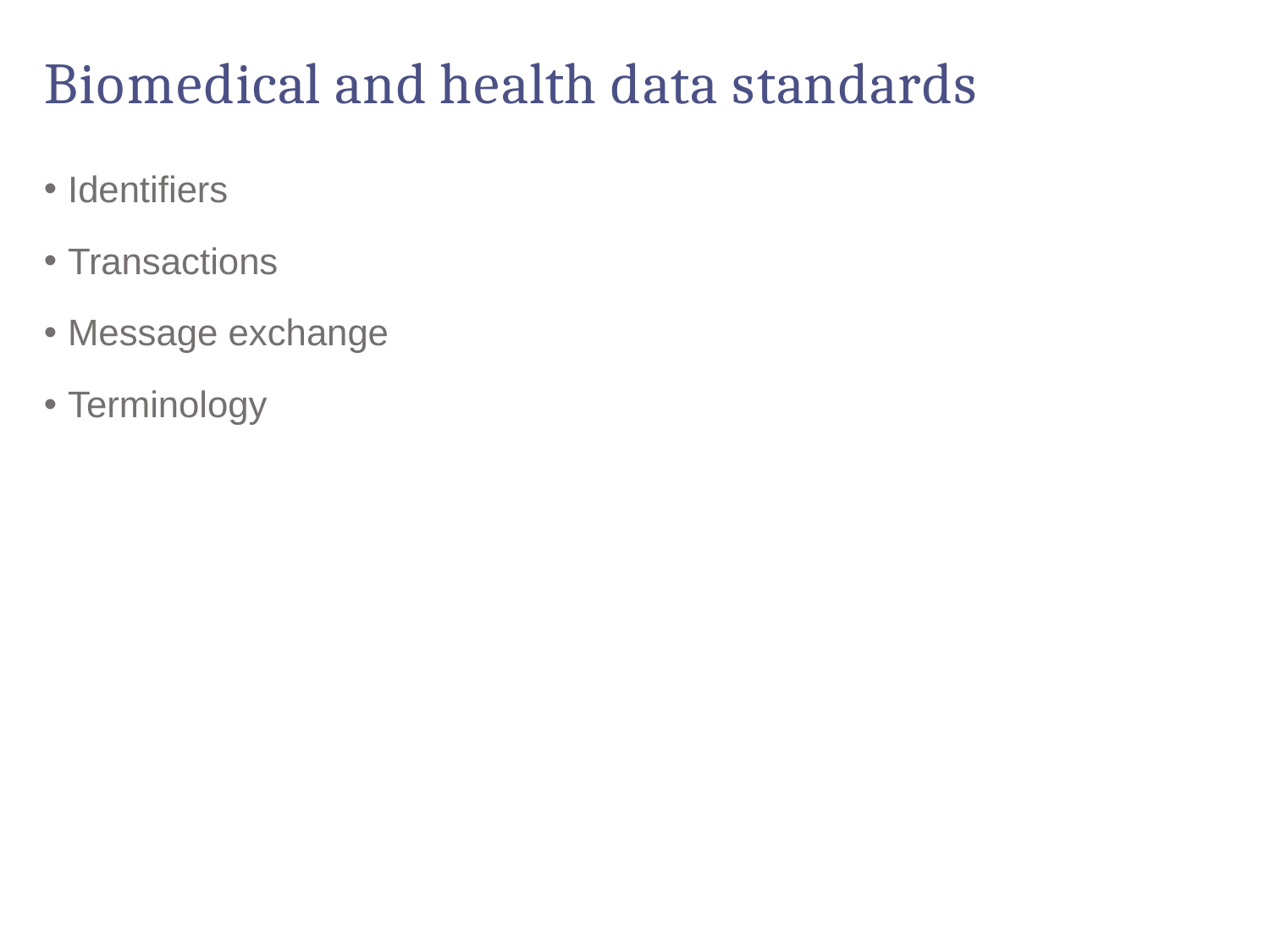

# Biomedical and health data standards
Identifiers
Transactions
Message exchange
Terminology